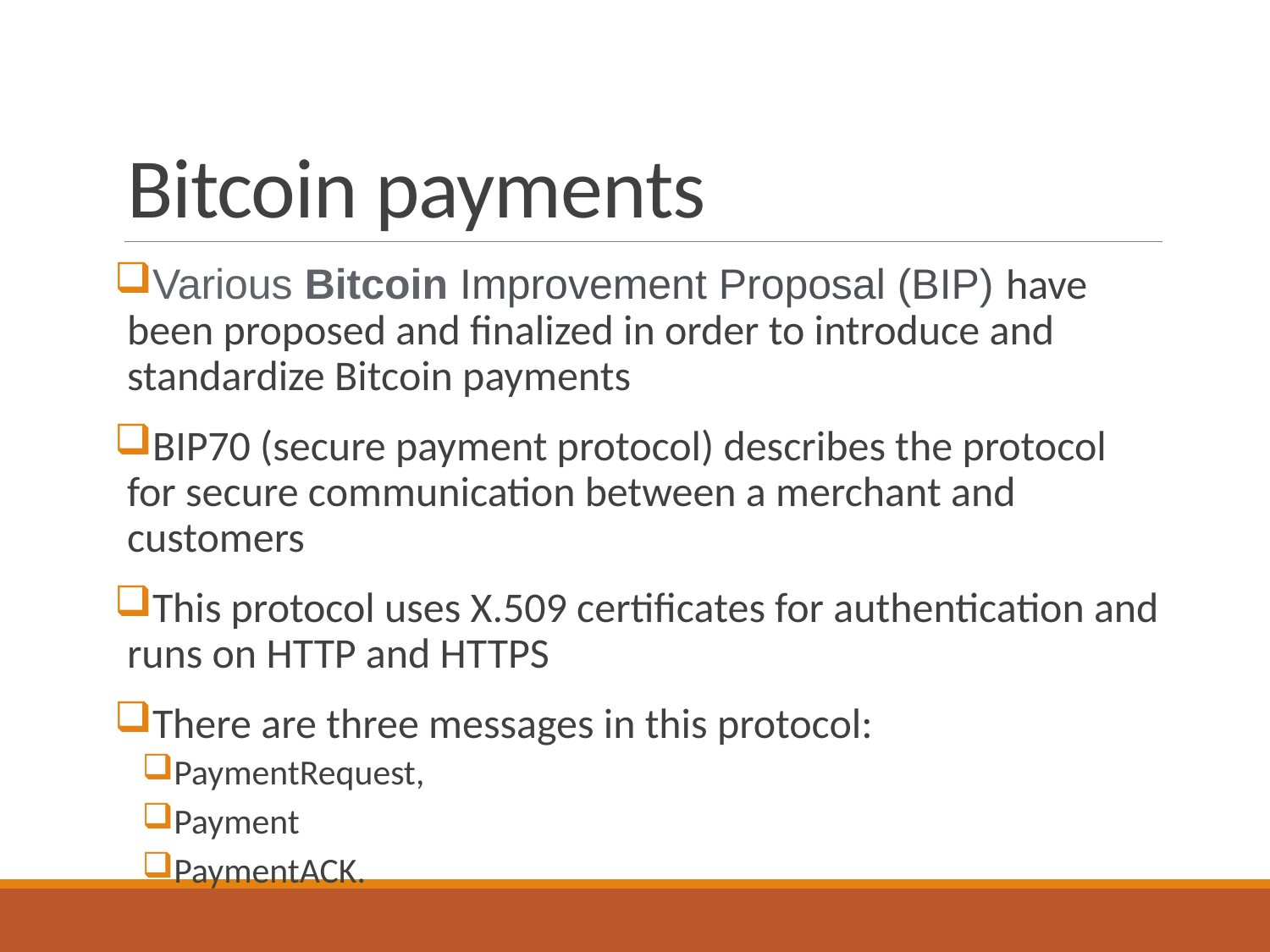

# Bitcoin payments
Various Bitcoin Improvement Proposal (BIP) have been proposed and finalized in order to introduce and standardize Bitcoin payments
BIP70 (secure payment protocol) describes the protocol for secure communication between a merchant and customers
This protocol uses X.509 certificates for authentication and runs on HTTP and HTTPS
There are three messages in this protocol:
PaymentRequest,
Payment
PaymentACK.